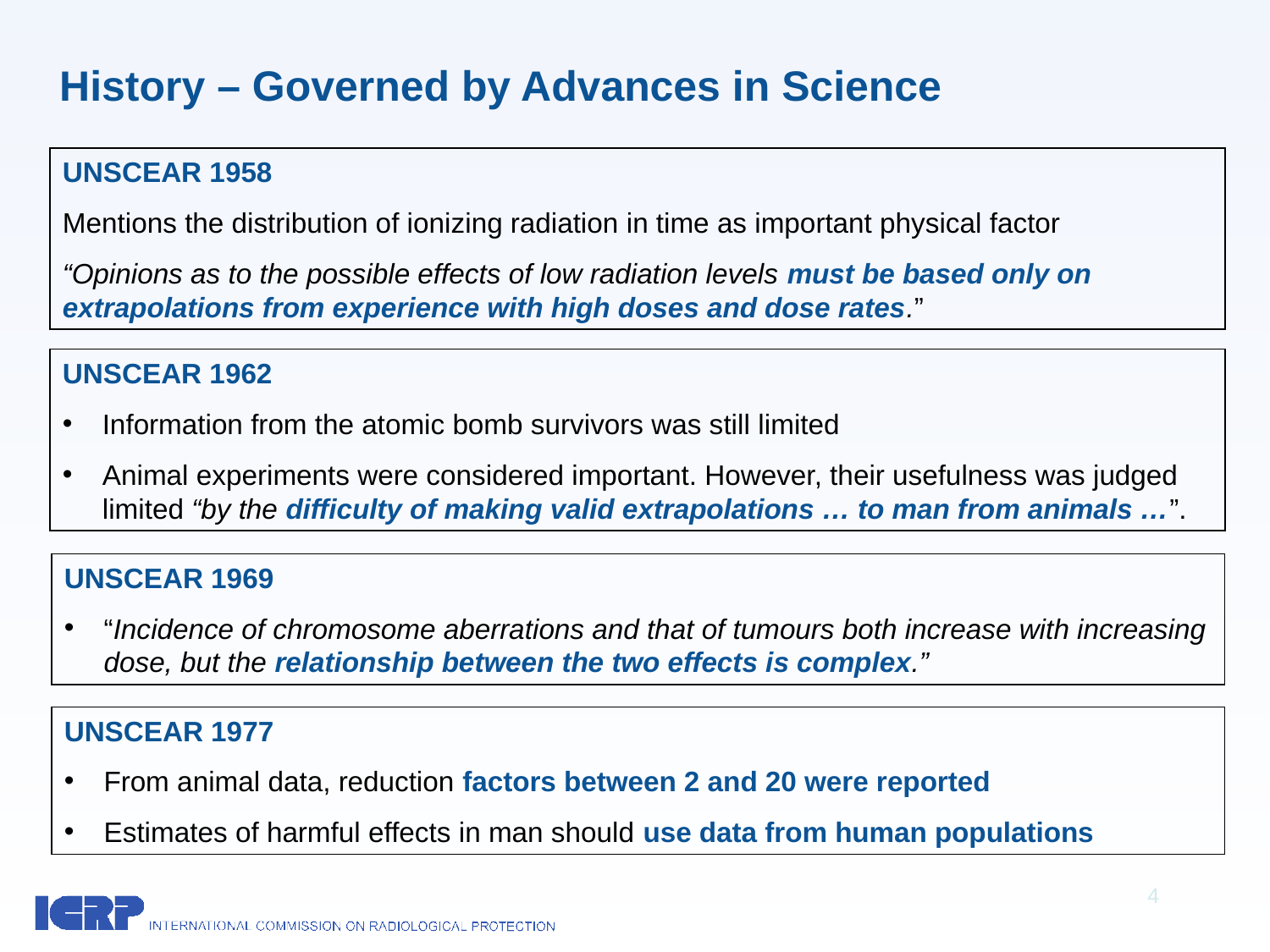

History – Governed by Advances in Science
UNSCEAR 1958

Mentions the distribution of ionizing radiation in time as important physical factor

“Opinions as to the possible effects of low radiation levels must be based only on extrapolations from experience with high doses and dose rates.”
UNSCEAR 1962

Information from the atomic bomb survivors was still limited

Animal experiments were considered important. However, their usefulness was judged limited “by the difficulty of making valid extrapolations … to man from animals …”.
UNSCEAR 1969

“Incidence of chromosome aberrations and that of tumours both increase with increasing dose, but the relationship between the two effects is complex.”
UNSCEAR 1977

From animal data, reduction factors between 2 and 20 were reported

Estimates of harmful effects in man should use data from human populations
4